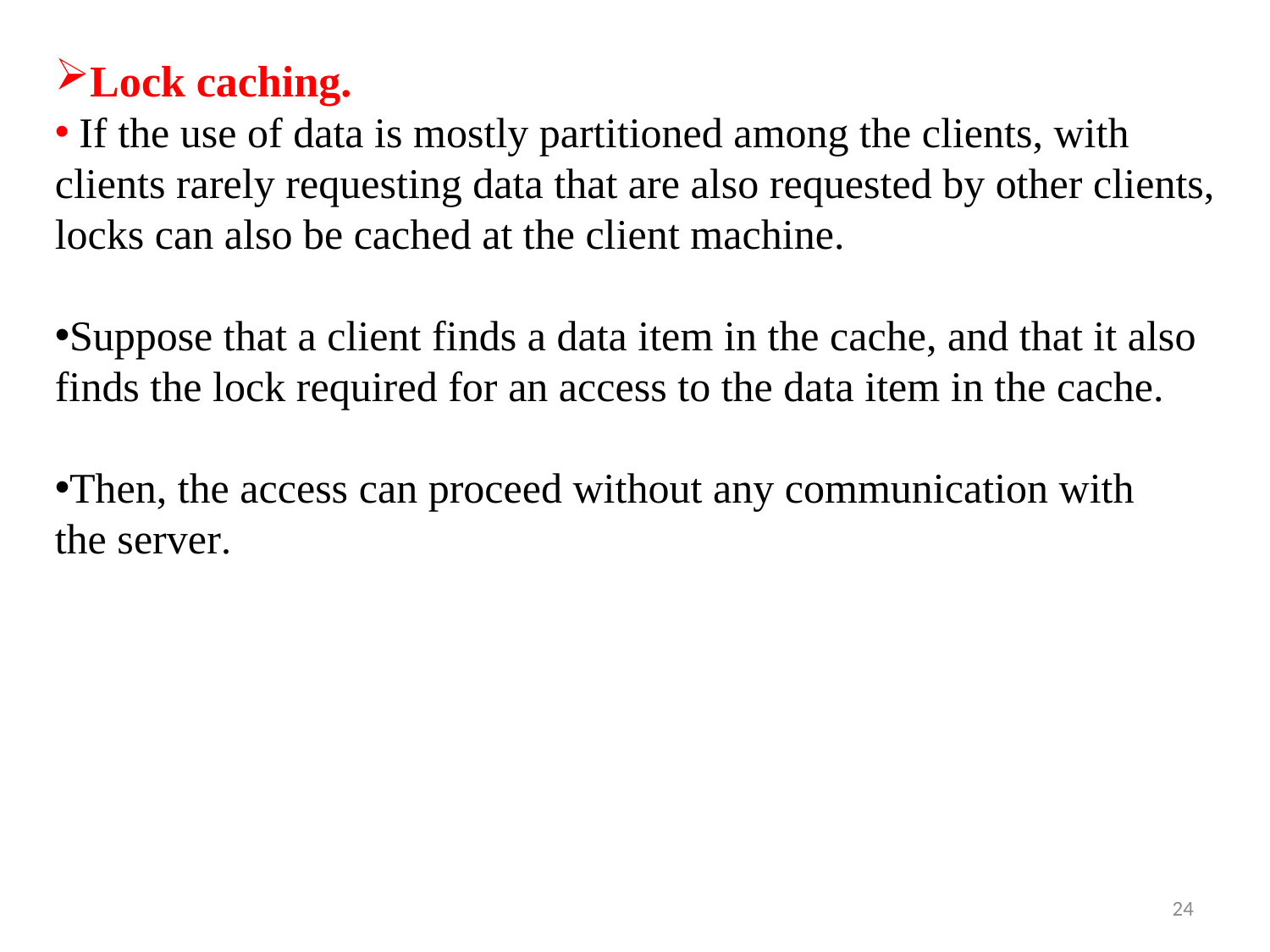

Lock caching.
 If the use of data is mostly partitioned among the clients, with clients rarely requesting data that are also requested by other clients, locks can also be cached at the client machine.

Suppose that a client finds a data item in the cache, and that it also finds the lock required for an access to the data item in the cache.

Then, the access can proceed without any communication with
the server.
24